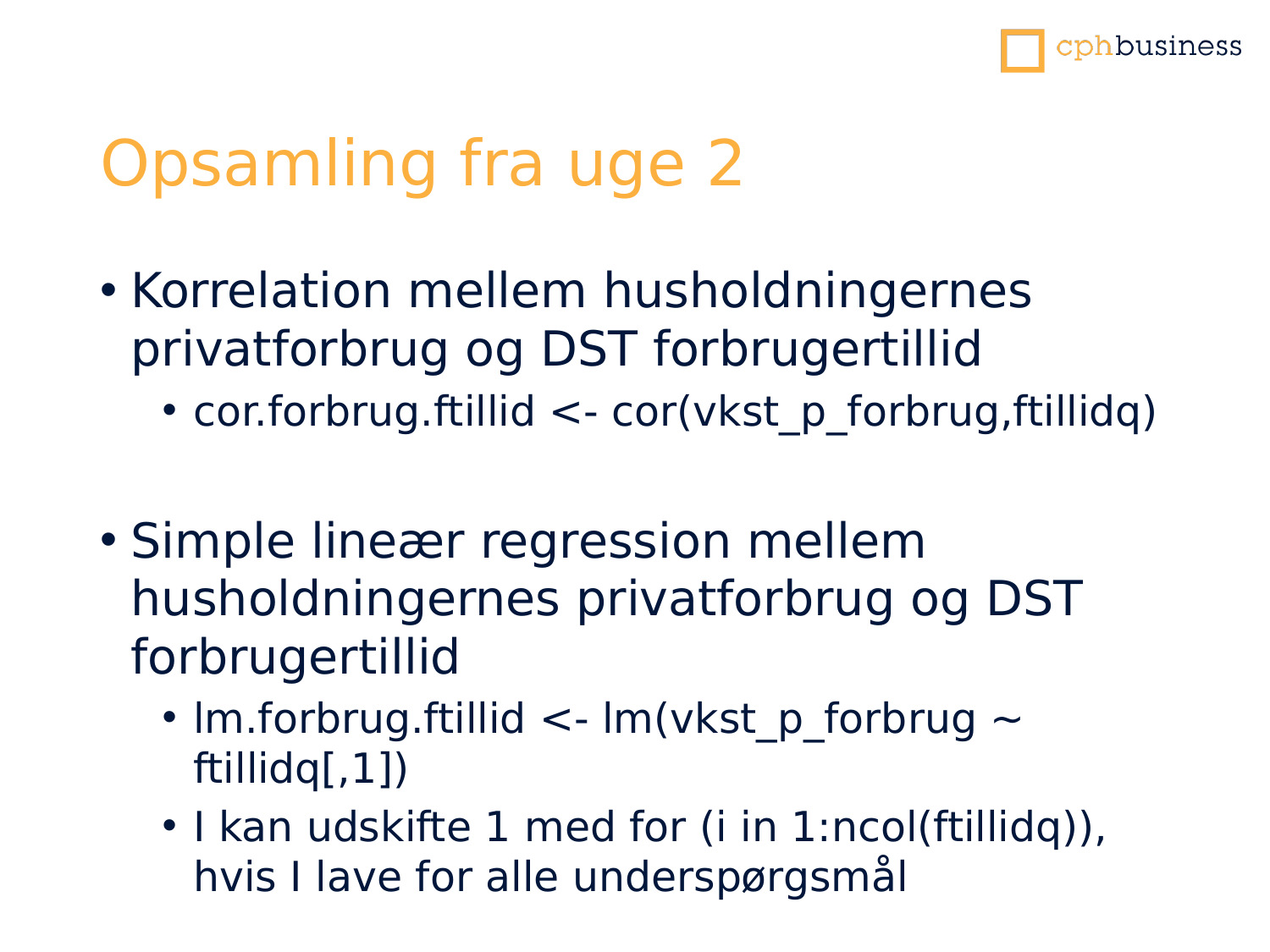

# Opsamling fra uge 2
Korrelation mellem husholdningernes privatforbrug og DST forbrugertillid
cor.forbrug.ftillid <- cor(vkst_p_forbrug,ftillidq)

Simple lineær regression mellem husholdningernes privatforbrug og DST forbrugertillid
lm.forbrug.ftillid <- lm(vkst_p_forbrug ~ ftillidq[,1])
I kan udskifte 1 med for (i in 1:ncol(ftillidq)), hvis I lave for alle underspørgsmål